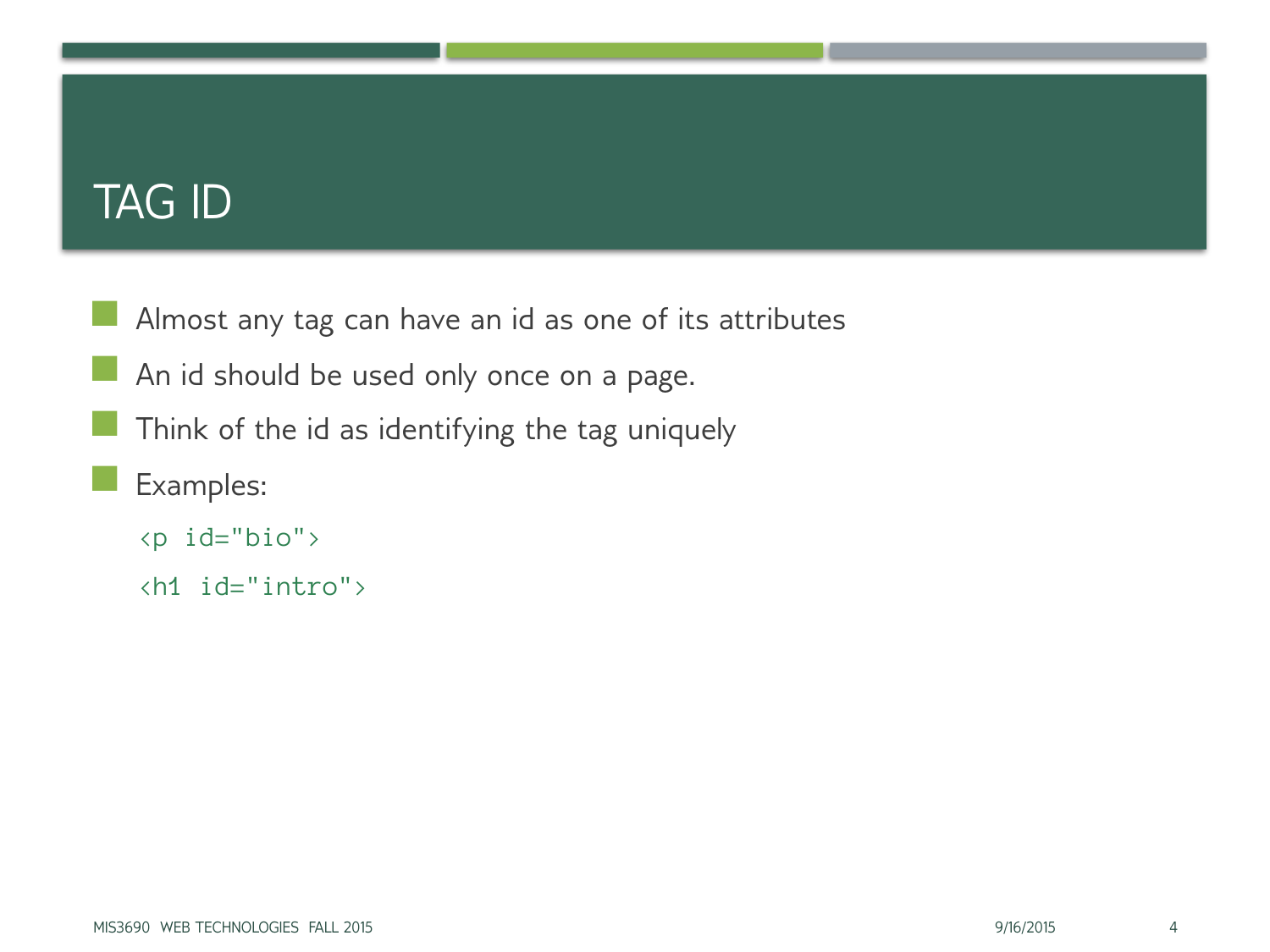

# Tag ID
Almost any tag can have an id as one of its attributes
An id should be used only once on a page.
Think of the id as identifying the tag uniquely
Examples:
<p id="bio">
<h1 id="intro">

MIS3690  Web Technologies  Fall 2015
9/16/2015
4